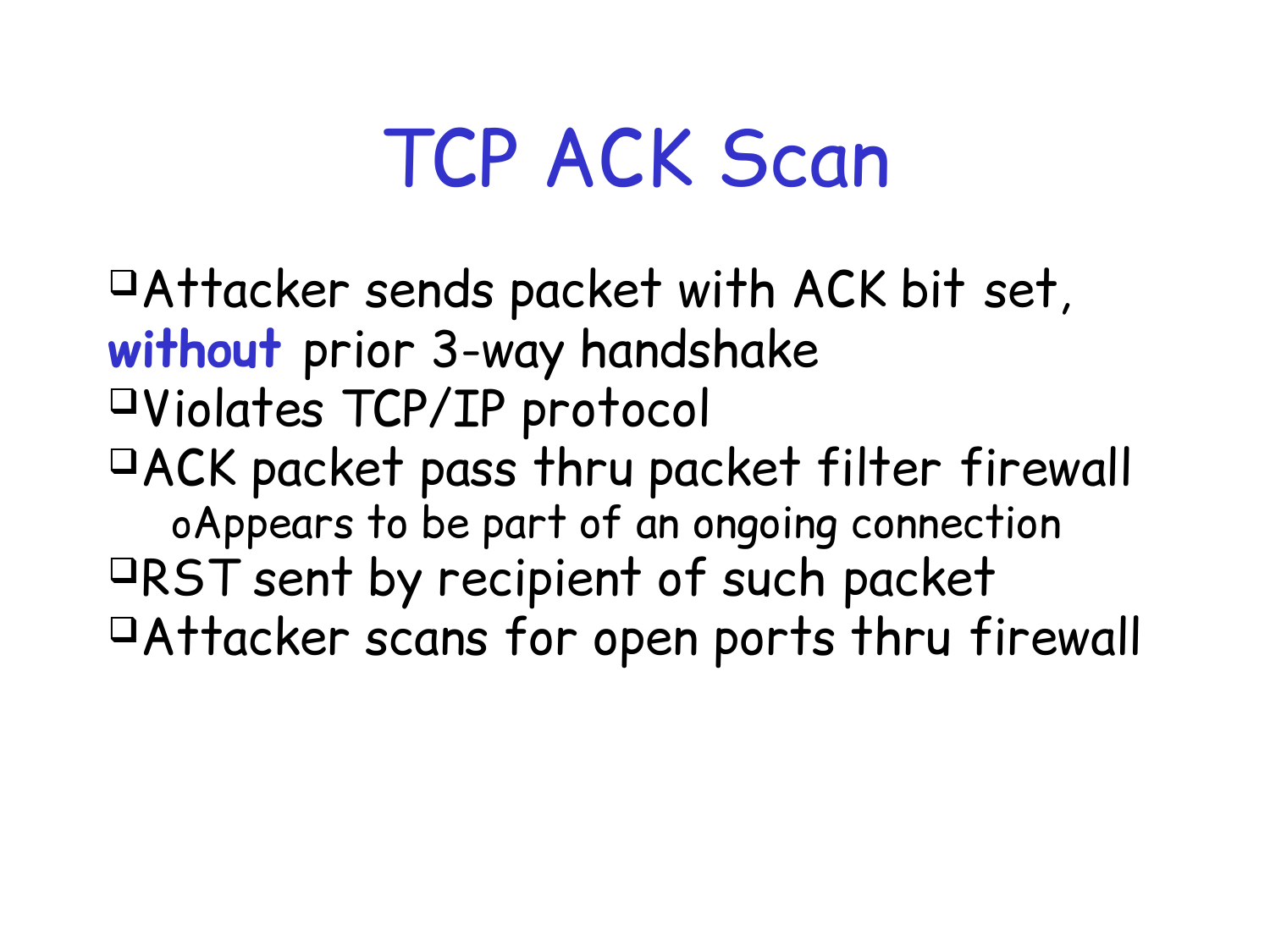

# TCP ACK Scan
Attacker sends packet with ACK bit set,
without prior 3-way handshake
Violates TCP/IP protocol
ACK packet pass thru packet filter firewall
oAppears to be part of an ongoing connection
RST sent by recipient of such packet
Attacker scans for open ports thru firewall